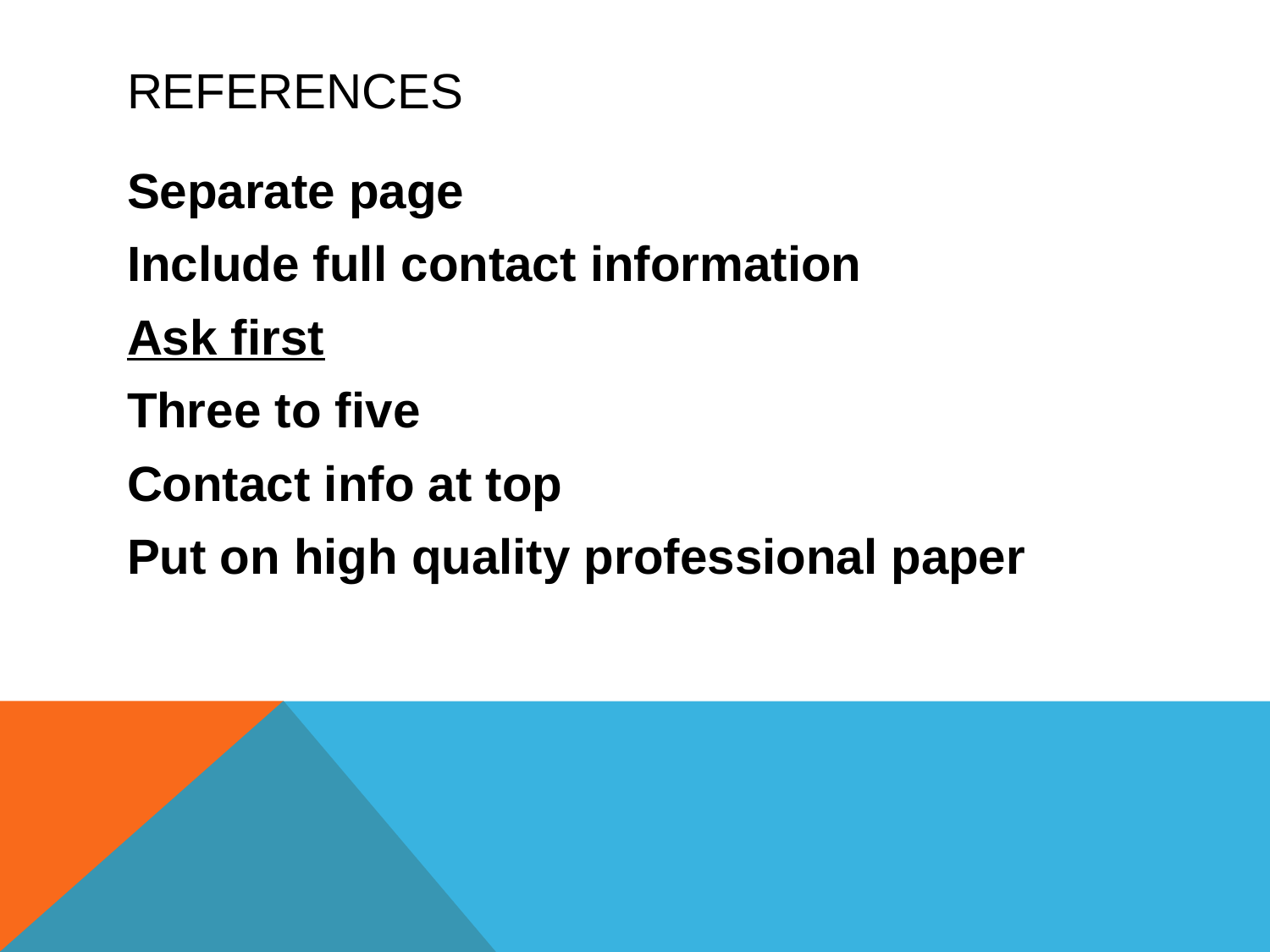

# References
Separate page
Include full contact information
Ask first
Three to five
Contact info at top
Put on high quality professional paper